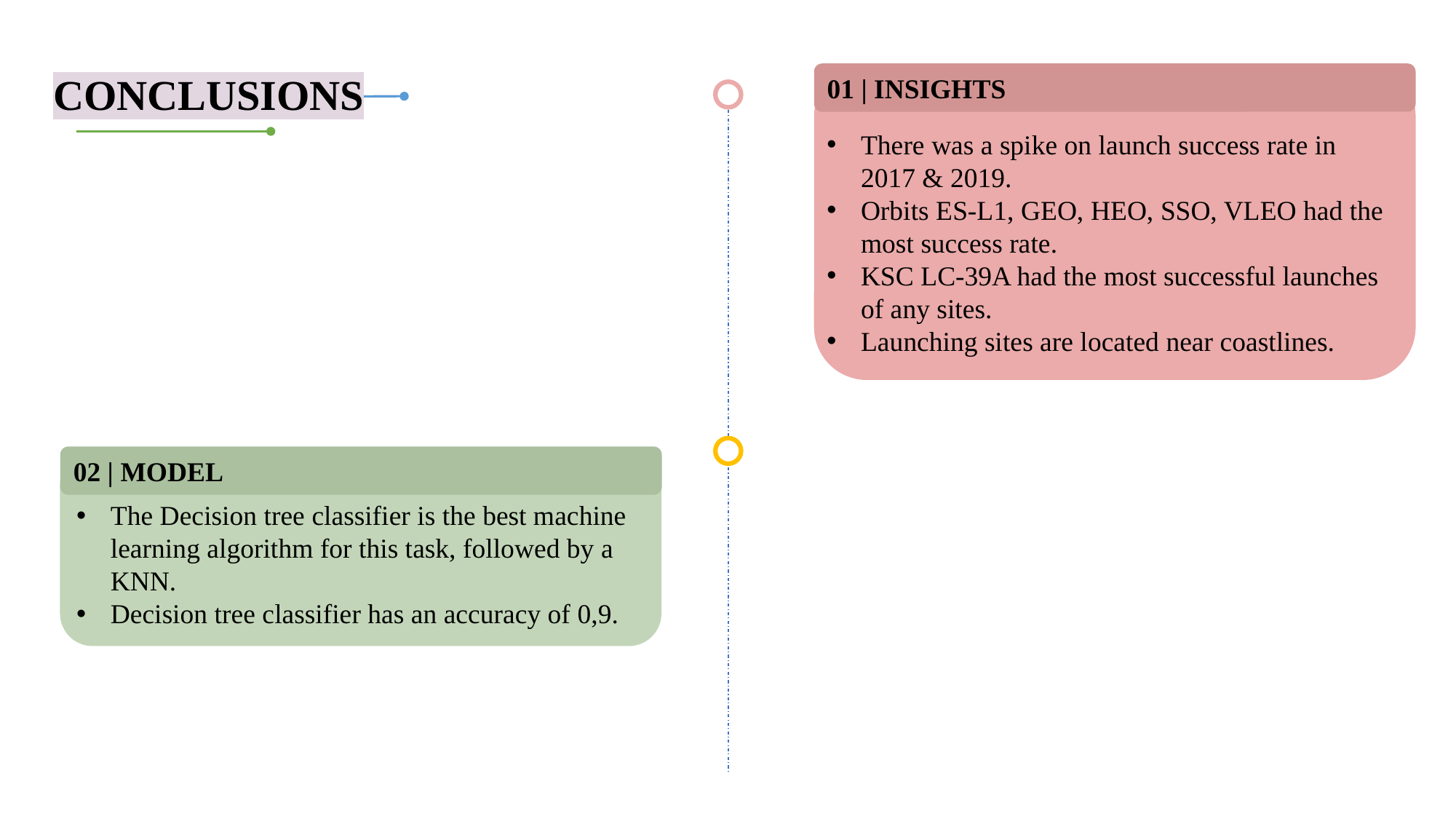

CONCLUSIONS

01 | INSIGHTS

There was a spike on launch success rate in 2017 & 2019.
Orbits ES-L1, GEO, HEO, SSO, VLEO had the most success rate.
KSC LC-39A had the most successful launches of any sites.
Launching sites are located near coastlines.

02 | MODEL

The Decision tree classifier is the best machine learning algorithm for this task, followed by a KNN.
Decision tree classifier has an accuracy of 0,9.